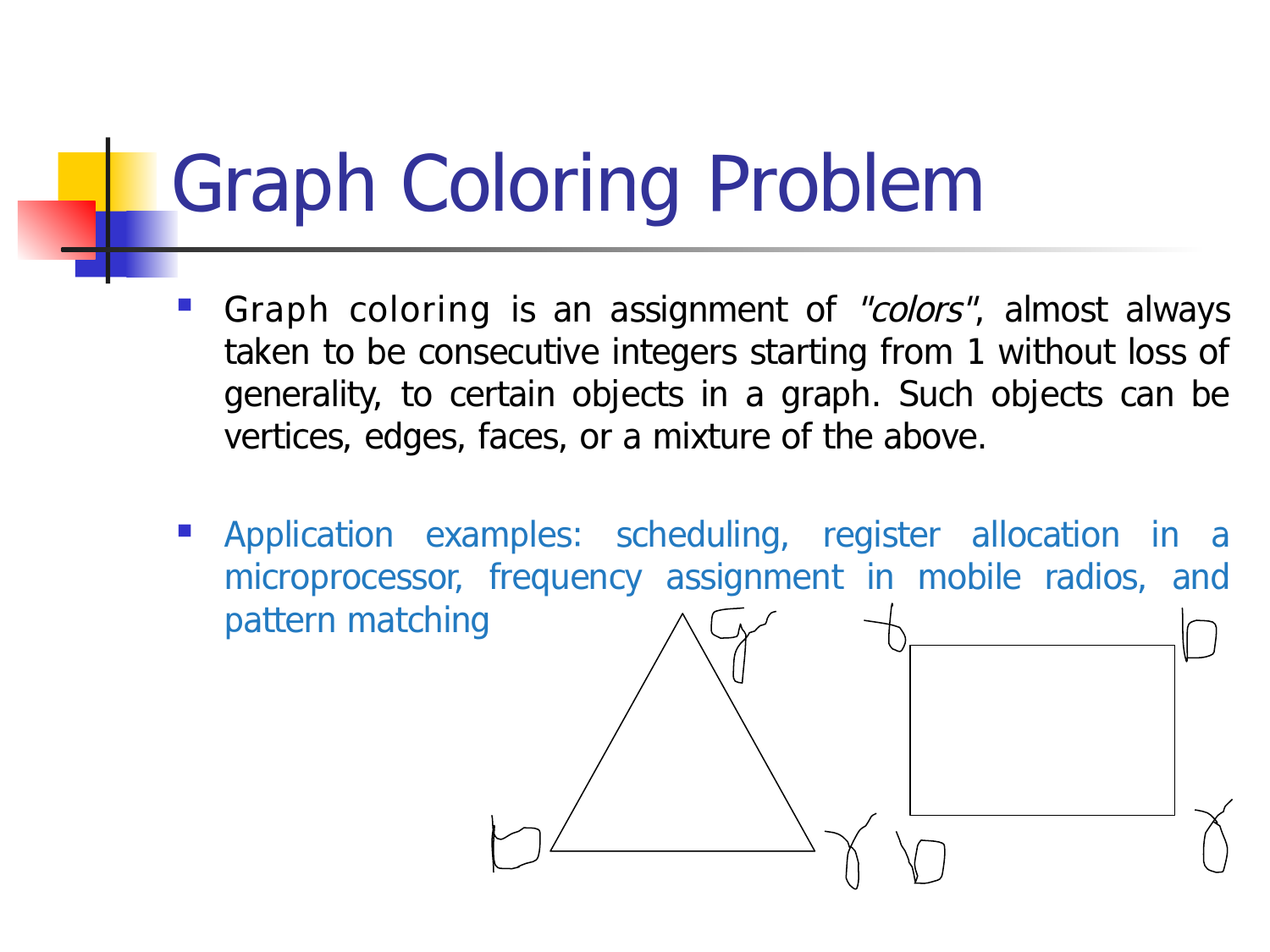

# Graph Coloring Problem
Graph coloring is an assignment of "colors", almost always taken to be consecutive integers starting from 1 without loss of generality, to certain objects in a graph. Such objects can be vertices, edges, faces, or a mixture of the above.

Application examples: scheduling, register allocation in a microprocessor, frequency assignment in mobile radios, and pattern matching